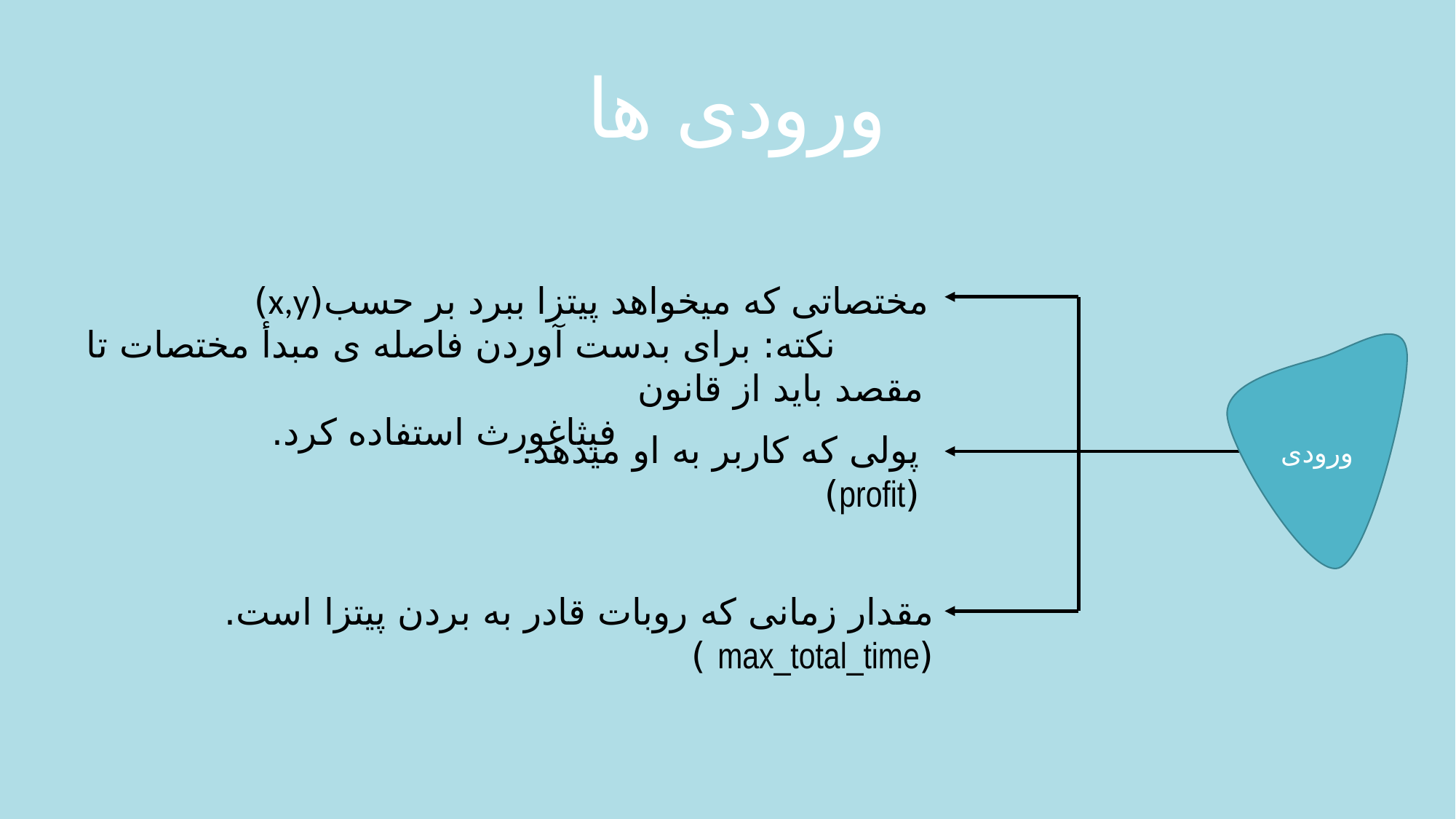

# ورودی ها
مختصاتی که میخواهد پیتزا ببرد بر حسب(x,y)
     نکته: برای بدست آوردن فاصله ی مبدأ مختصات تا مقصد باید از قانون                                                           فیثاغورث استفاده کرد.

ورودی
پولی که کاربر به او میدهد.(profit)
مقدار زمانی که روبات قادر به بردن پیتزا است.(max_total_time )